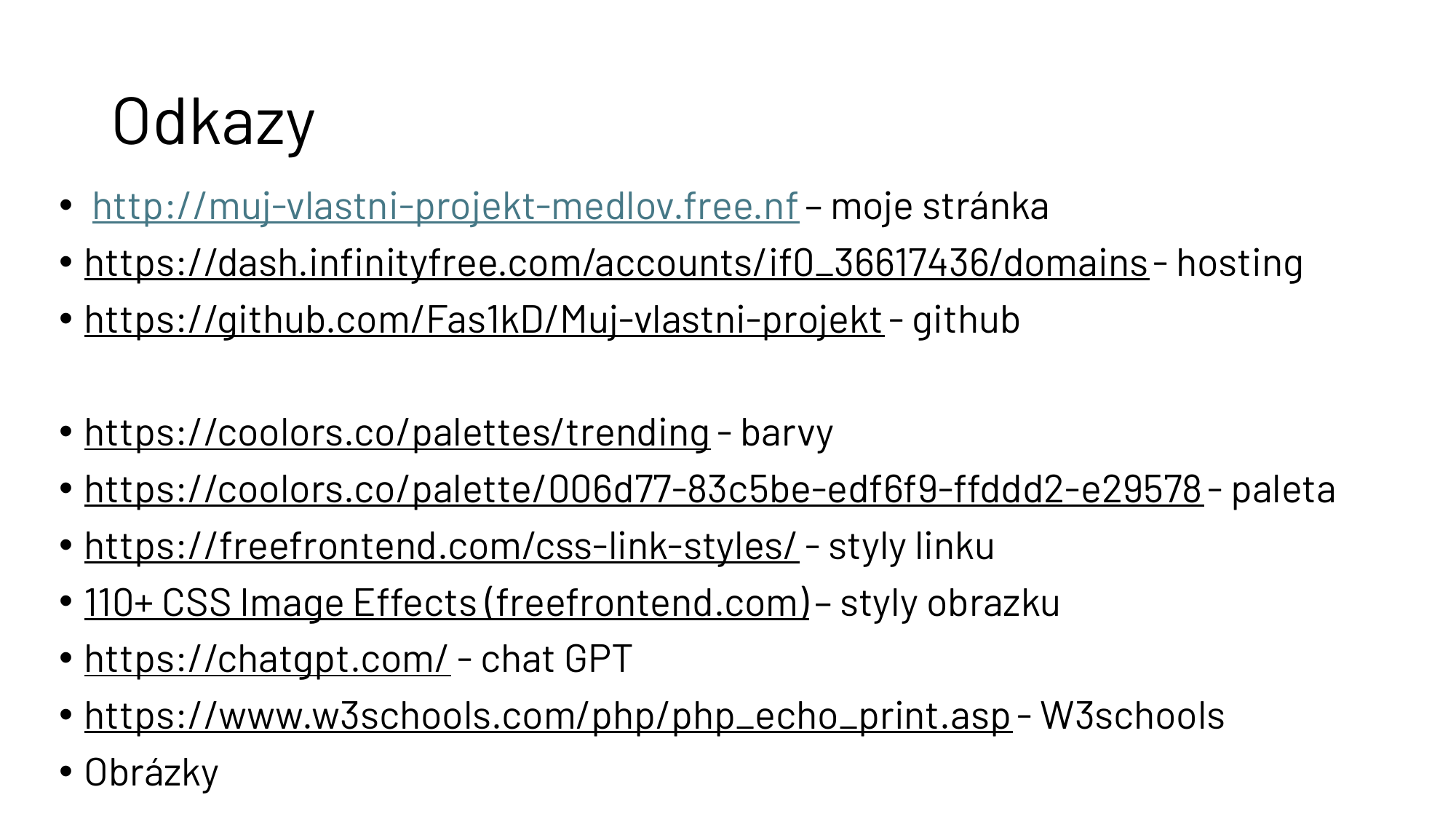

# Odkazy
 http://muj-vlastni-projekt-medlov.free.nf – moje stránka
https://dash.infinityfree.com/accounts/if0_36617436/domains - hosting
https://github.com/Fas1kD/Muj-vlastni-projekt - github

https://coolors.co/palettes/trending - barvy
https://coolors.co/palette/006d77-83c5be-edf6f9-ffddd2-e29578 - paleta
https://freefrontend.com/css-link-styles/ - styly linku
110+ CSS Image Effects (freefrontend.com) – styly obrazku
https://chatgpt.com/ - chat GPT
https://www.w3schools.com/php/php_echo_print.asp - W3schools
Obrázky